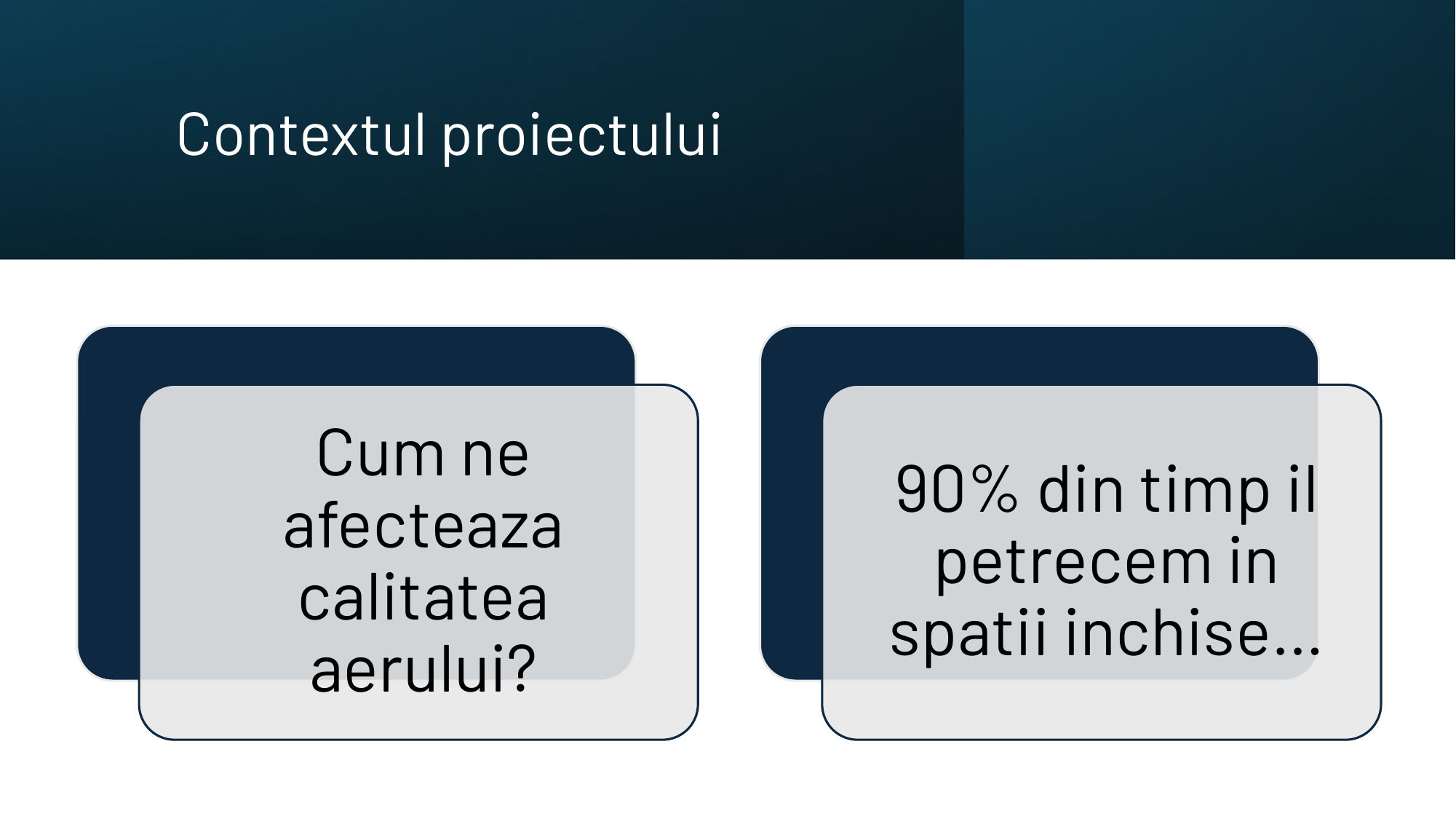

# Contextul proiectului
Cum ne afecteaza calitatea aerului?
90% din timp il petrecem in spatii inchise…